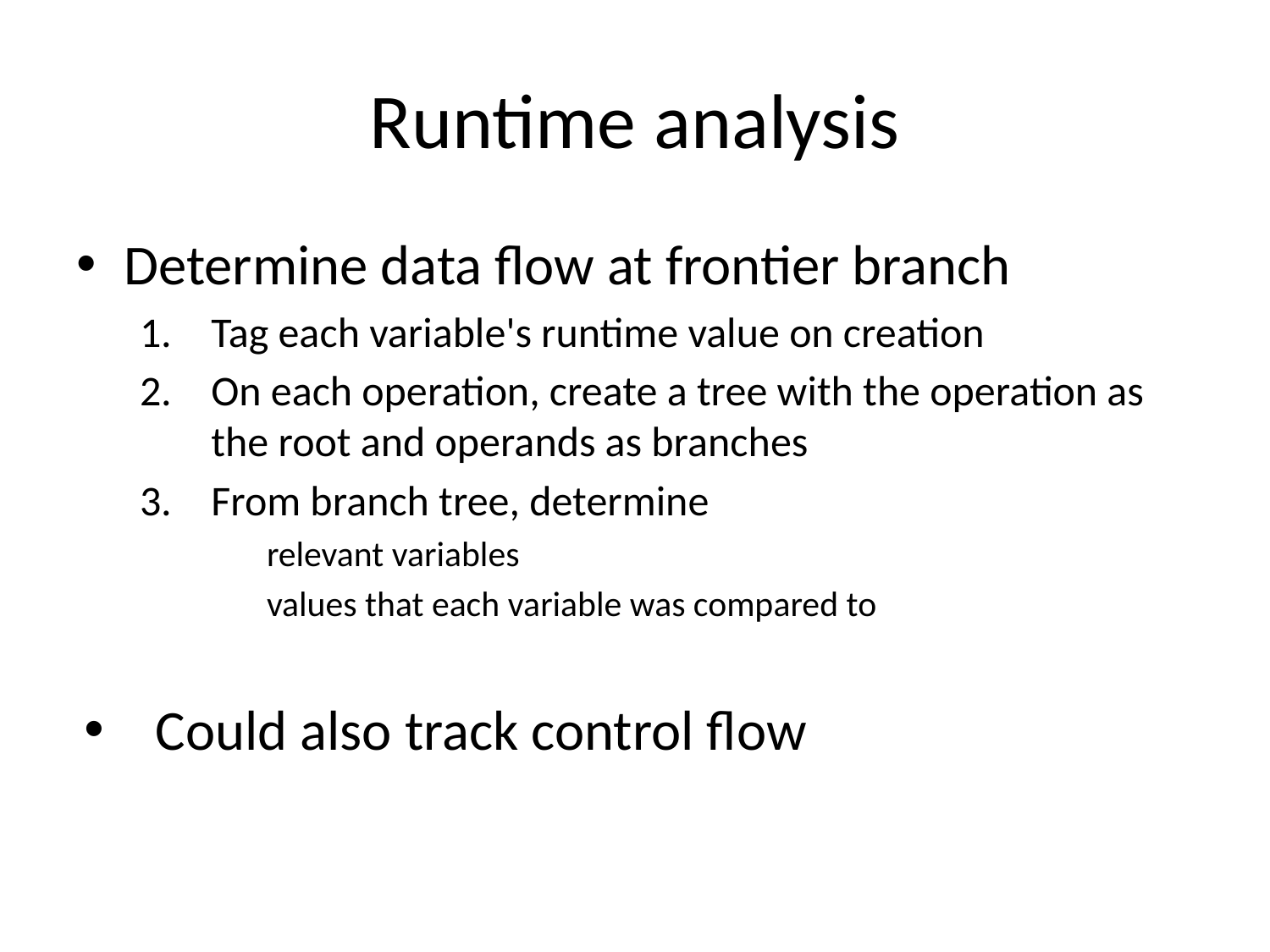

# Runtime analysis
Determine data flow at frontier branch
Tag each variable's runtime value on creation
On each operation, create a tree with the operation as the root and operands as branches
From branch tree, determine
	relevant variables
	values that each variable was compared to

Could also track control flow